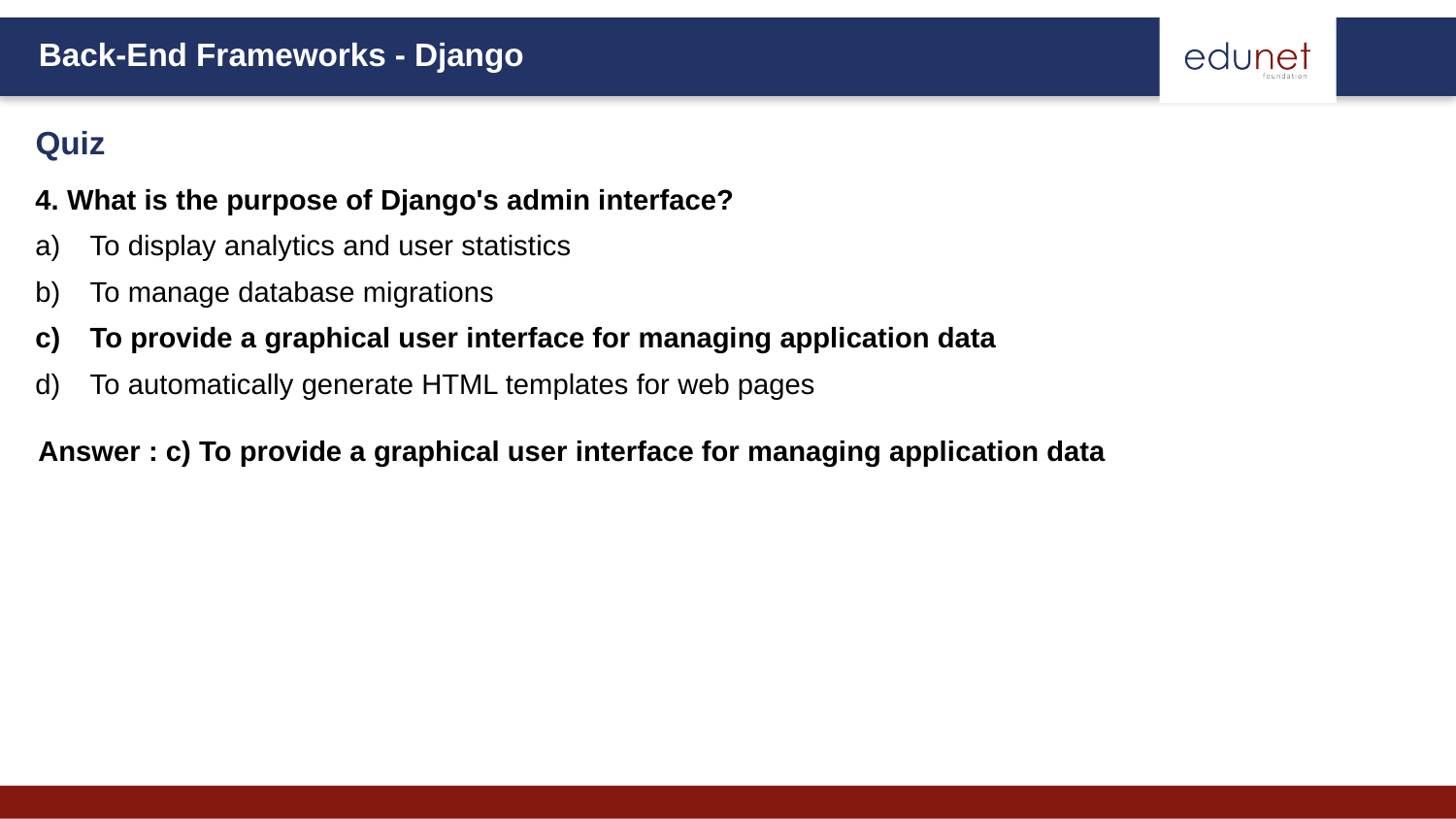

Quiz
4. What is the purpose of Django's admin interface?
To display analytics and user statistics
To manage database migrations
To provide a graphical user interface for managing application data
To automatically generate HTML templates for web pages
Answer : c) To provide a graphical user interface for managing application data